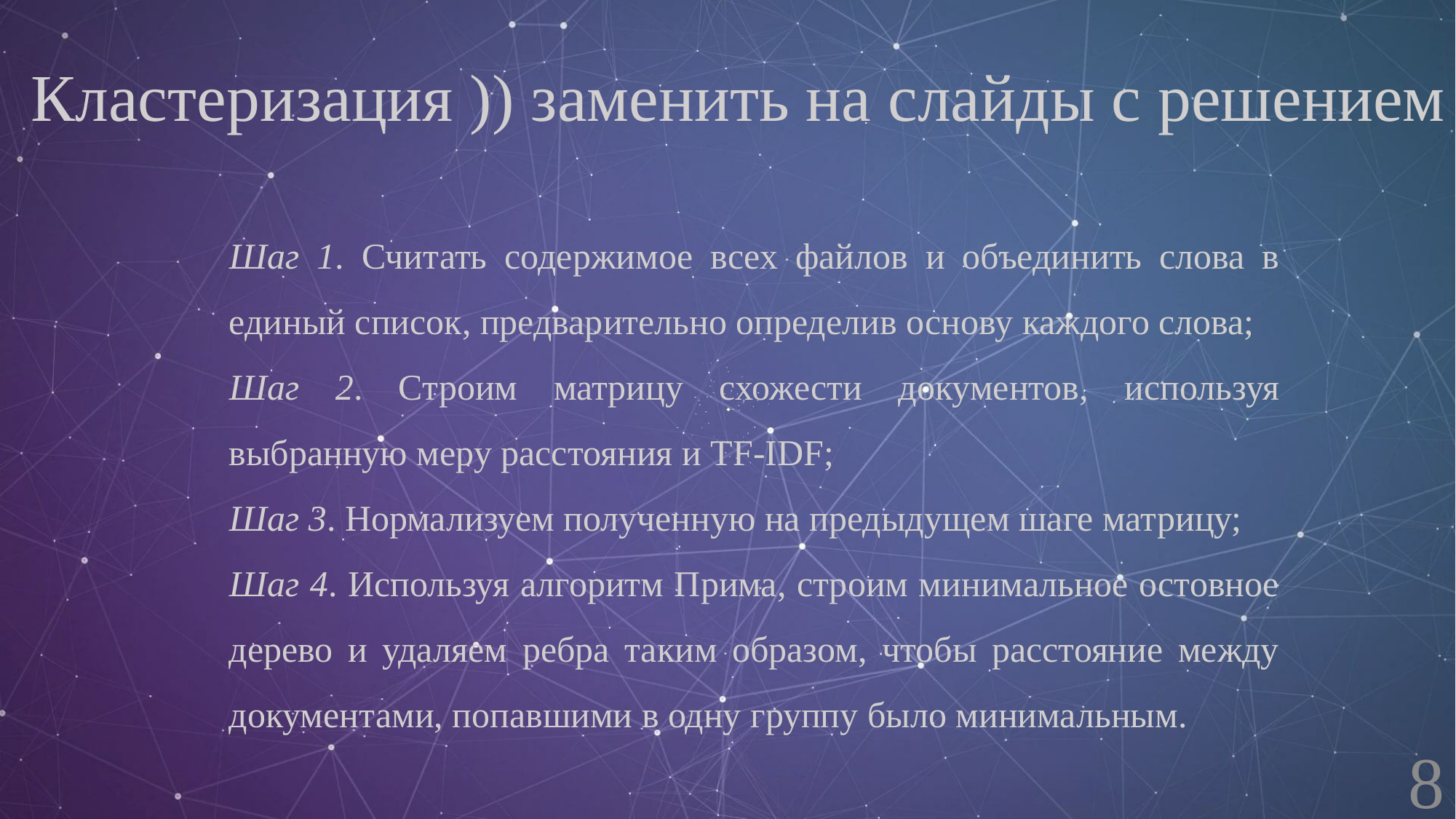

Кластеризация )) заменить на слайды с решением
Шаг 1. Считать содержимое всех файлов и объединить слова в единый список, предварительно определив основу каждого слова;
Шаг 2. Строим матрицу схожести документов, используя выбранную меру расстояния и TF-IDF;
Шаг 3. Нормализуем полученную на предыдущем шаге матрицу;
Шаг 4. Используя алгоритм Прима, строим минимальное остовное дерево и удаляем ребра таким образом, чтобы расстояние между документами, попавшими в одну группу было минимальным.
8